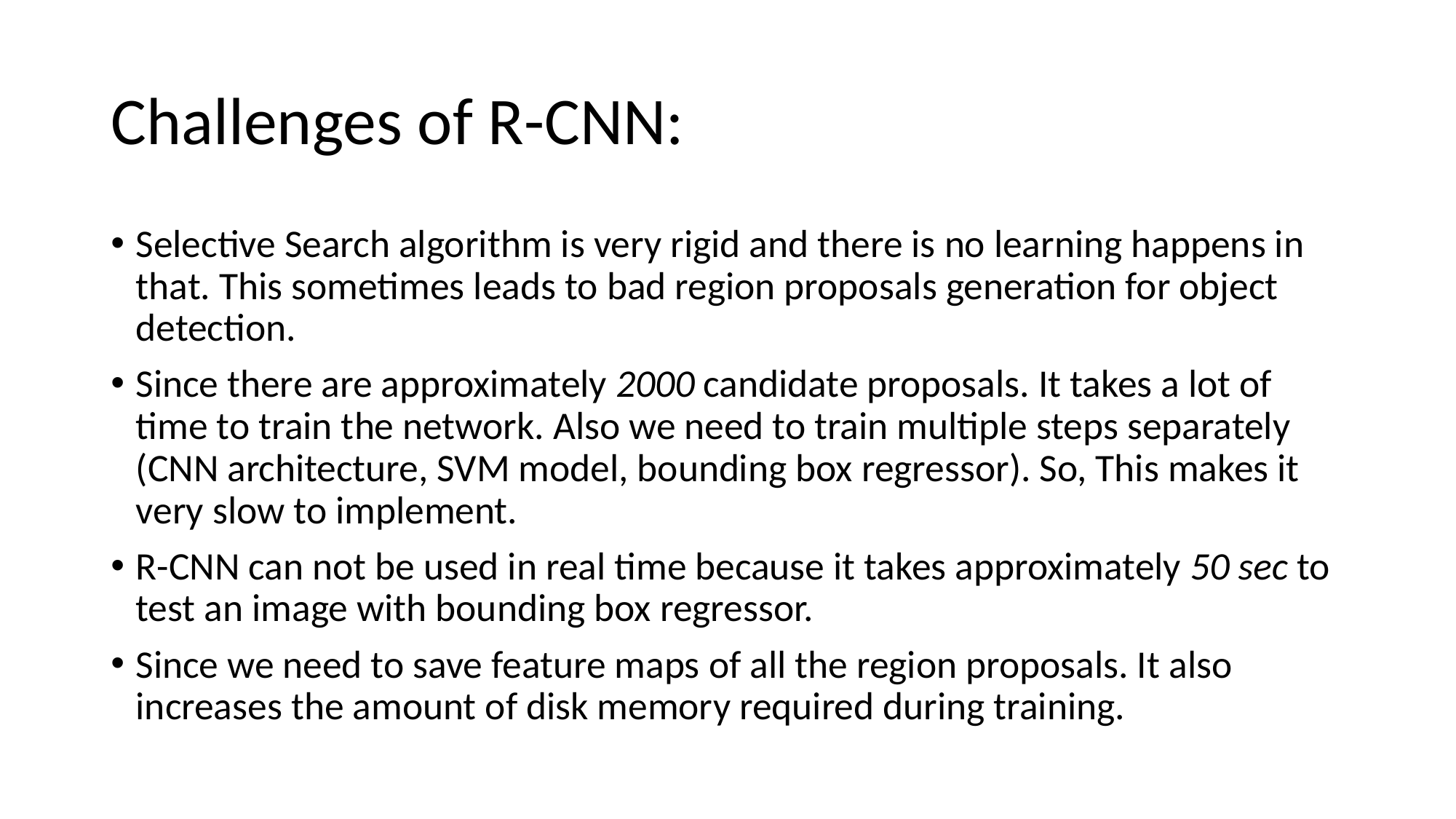

# Challenges of R-CNN:
Selective Search algorithm is very rigid and there is no learning happens in that. This sometimes leads to bad region proposals generation for object detection.
Since there are approximately 2000 candidate proposals. It takes a lot of time to train the network. Also we need to train multiple steps separately (CNN architecture, SVM model, bounding box regressor). So, This makes it very slow to implement.
R-CNN can not be used in real time because it takes approximately 50 sec to test an image with bounding box regressor.
Since we need to save feature maps of all the region proposals. It also increases the amount of disk memory required during training.